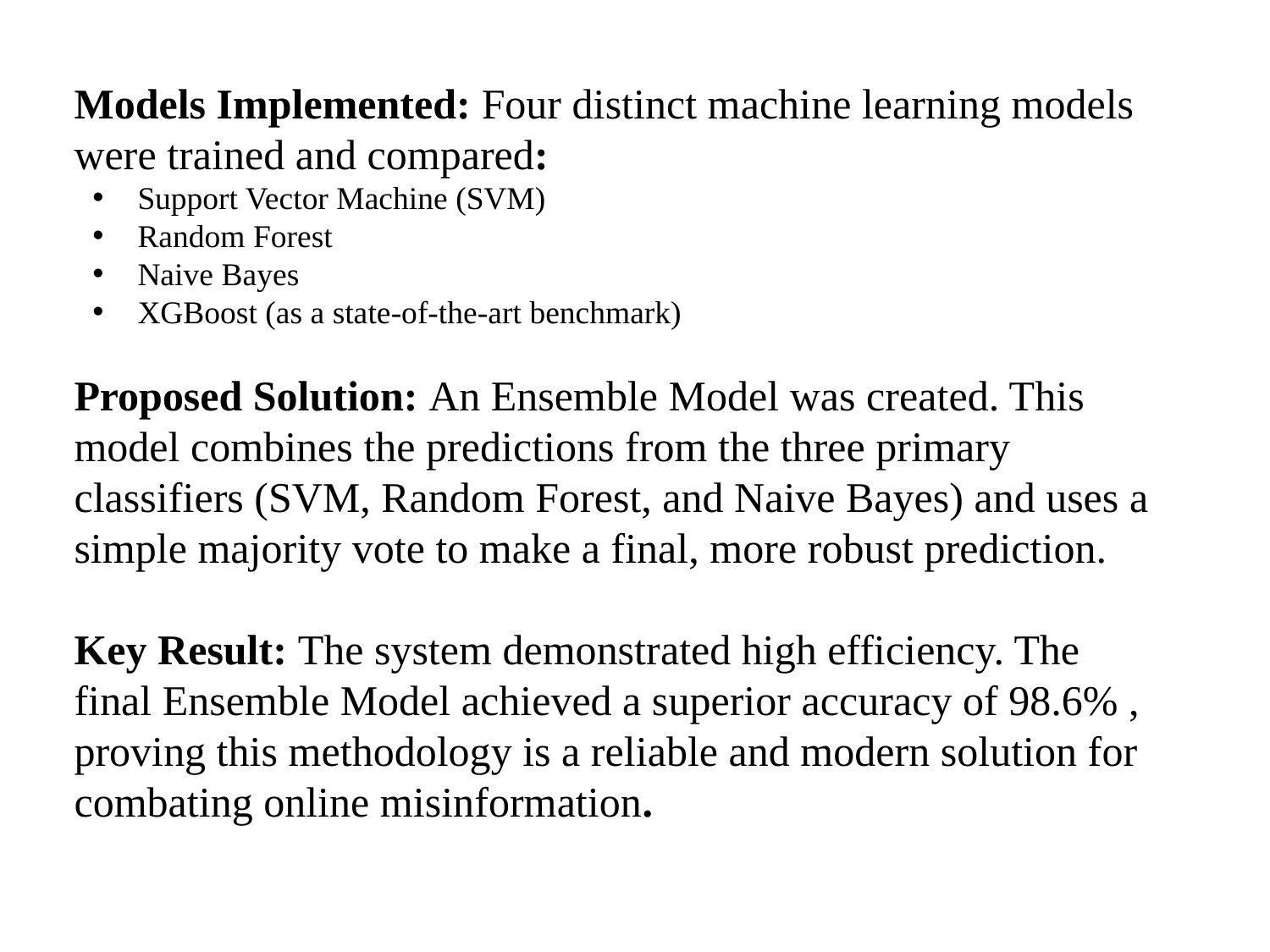

#
Models Implemented: Four distinct machine learning models were trained and compared:
Support Vector Machine (SVM)
Random Forest
Naive Bayes
XGBoost (as a state-of-the-art benchmark)

Proposed Solution: An Ensemble Model was created. This model combines the predictions from the three primary classifiers (SVM, Random Forest, and Naive Bayes) and uses a simple majority vote to make a final, more robust prediction.

Key Result: The system demonstrated high efficiency. The final Ensemble Model achieved a superior accuracy of 98.6% , proving this methodology is a reliable and modern solution for combating online misinformation.